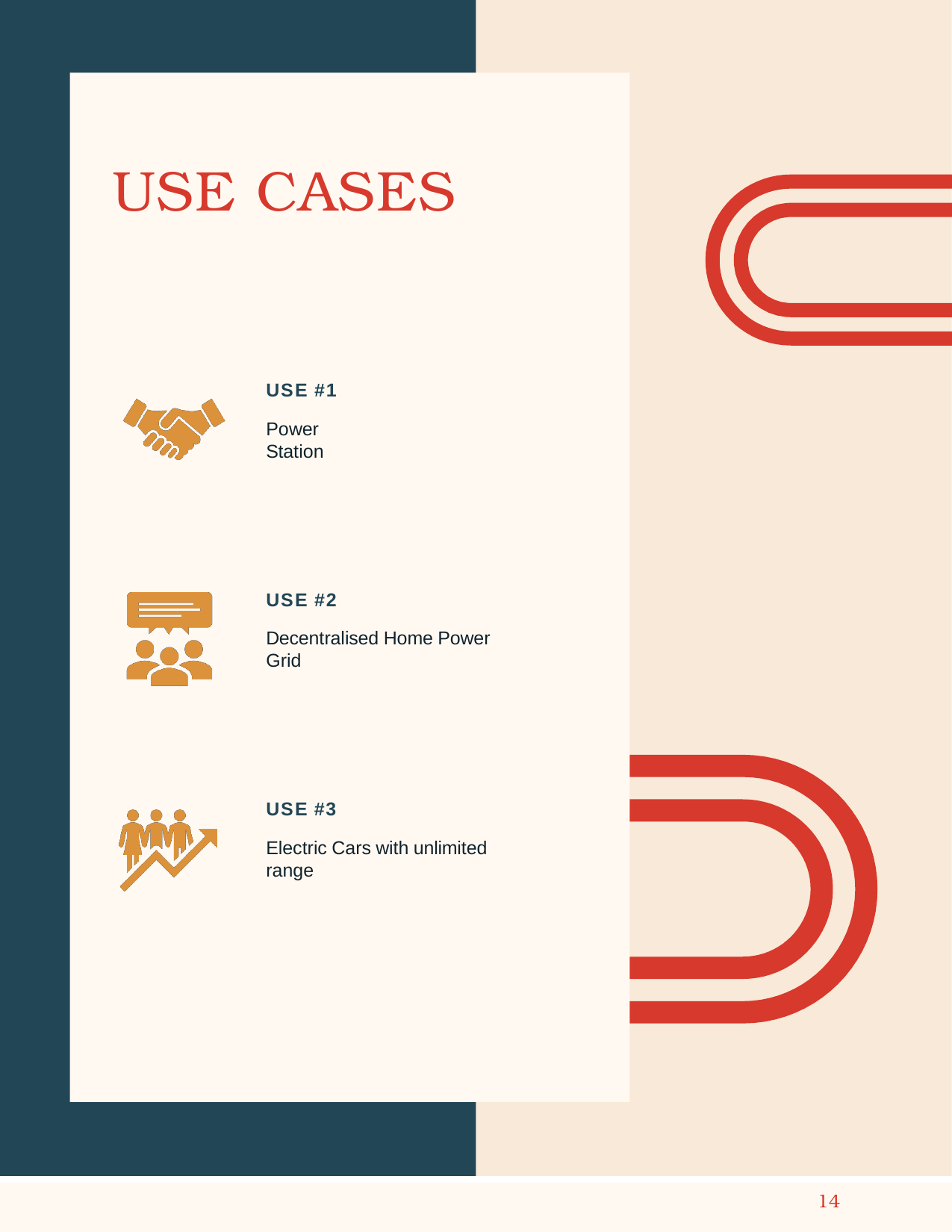

# USE CASES

USE #1
Power Station

USE #2
Decentralised Home Power Grid

USE #3
Electric Cars with unlimited range

14